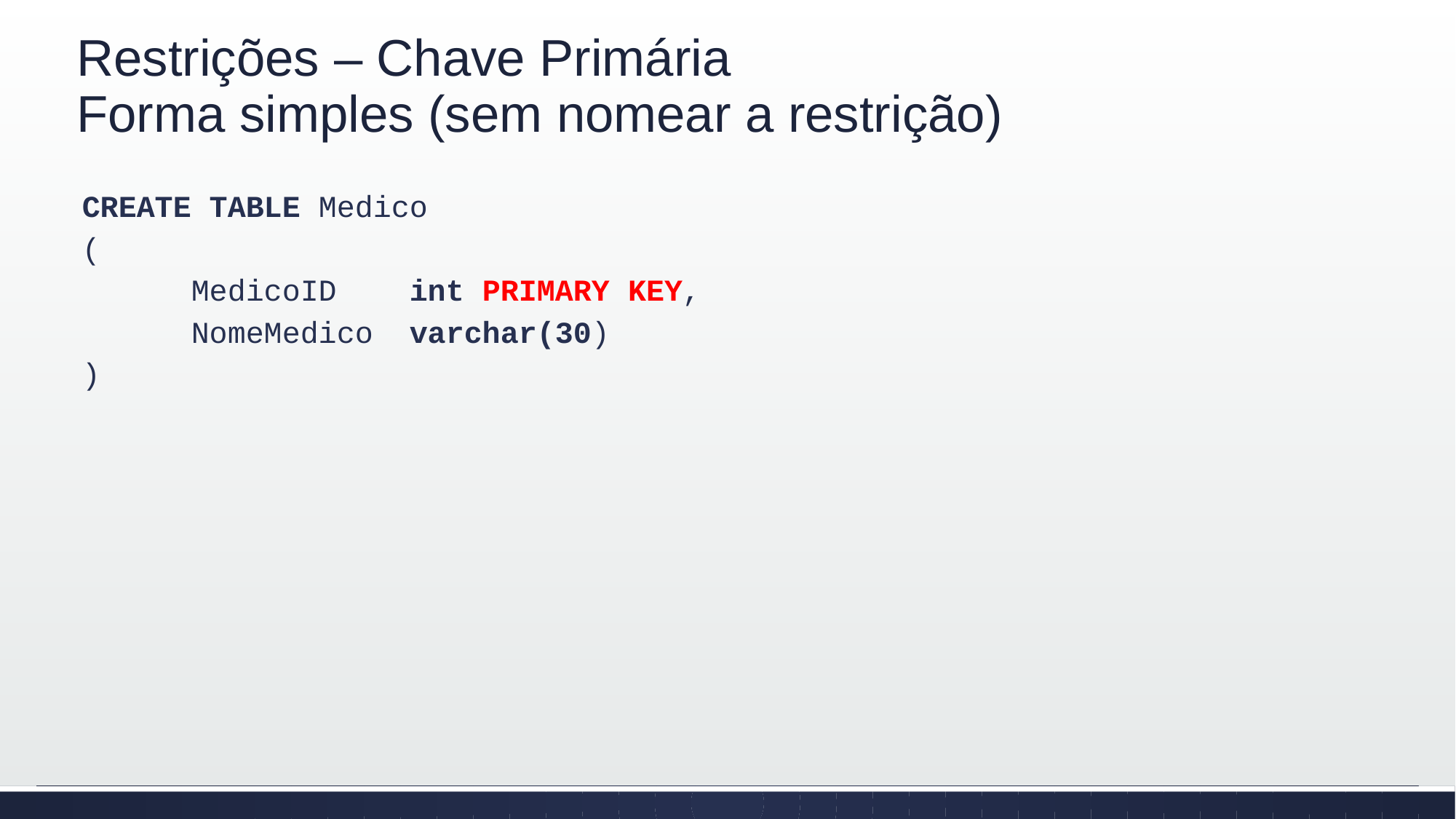

# Restrições – Chave Primária Forma simples (sem nomear a restrição)
CREATE TABLE Medico
(
	MedicoID	int PRIMARY KEY,
	NomeMedico	varchar(30)
)